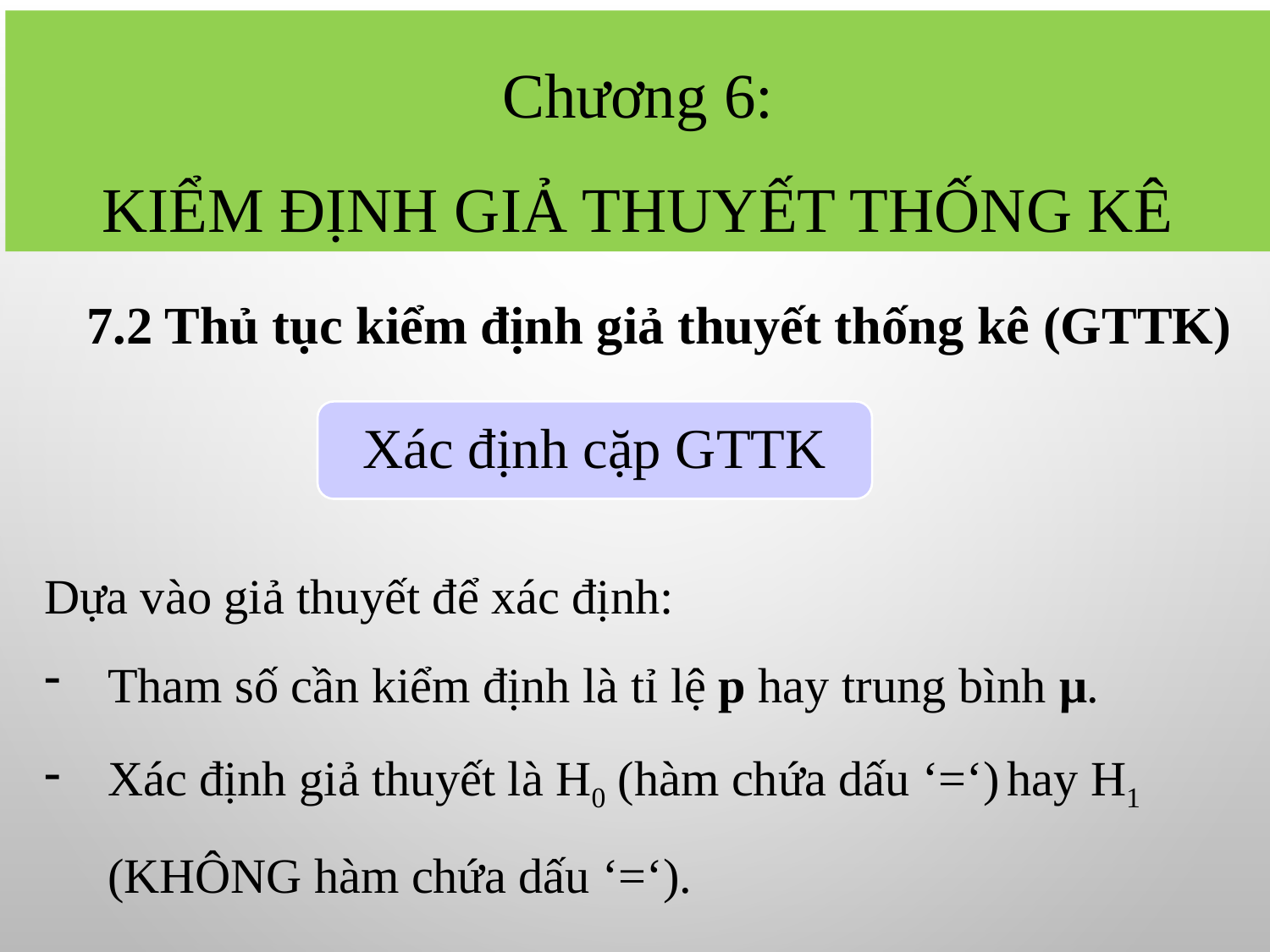

Chương 6:
Kiểm định giả thuyết thống kê
7.2 Thủ tục kiểm định giả thuyết thống kê (GTTK)

Xác định cặp GTTK
Dựa vào giả thuyết để xác định:
Tham số cần kiểm định là tỉ lệ p hay trung bình μ.
Xác định giả thuyết là H0 (hàm chứa dấu ‘=‘) hay H1 (KHÔNG hàm chứa dấu ‘=‘).